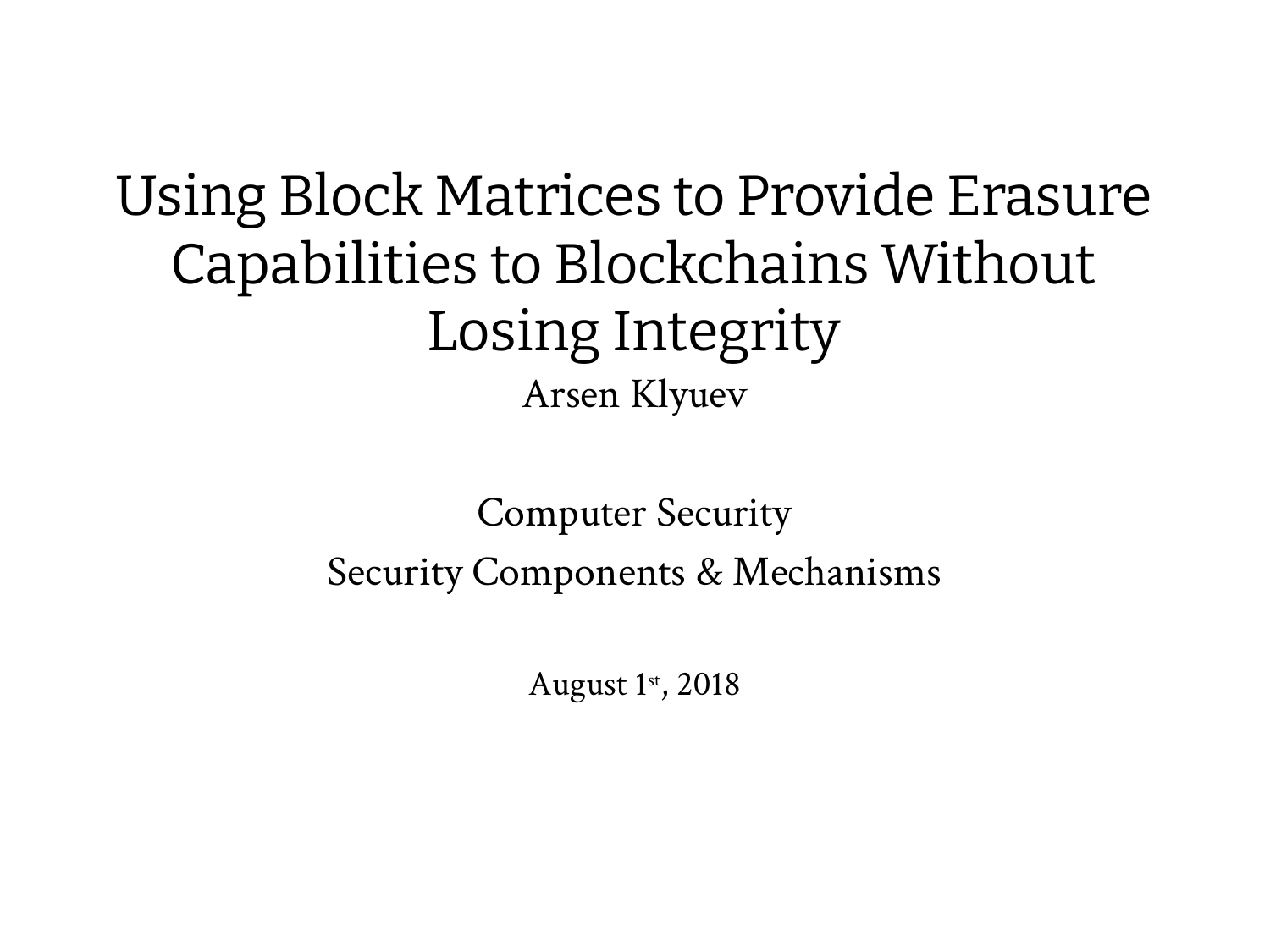

# Using Block Matrices to Provide Erasure Capabilities to Blockchains Without Losing Integrity
Arsen Klyuev

Computer Security
Security Components & Mechanisms

August 1st, 2018